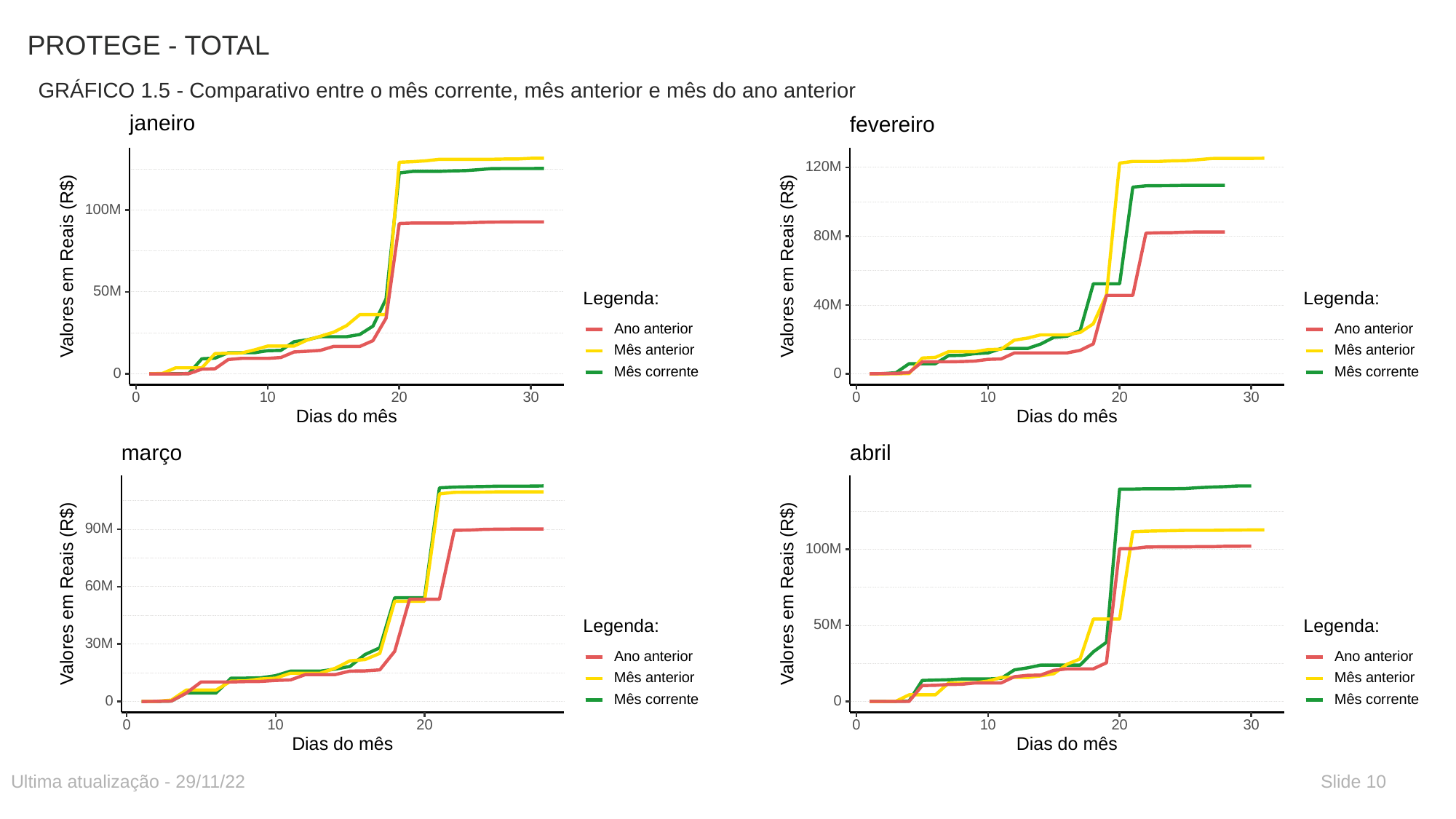

# PROTEGE - TOTAL
GRÁFICO 1.5 - Comparativo entre o mês corrente, mês anterior e mês do ano anterior

janeiro

100M

 Valores em Reais (R$)
50M
Legenda:

Ano anterior

Mês anterior

Mês corrente
0

30
0
10
20
Dias do mês

fevereiro

120M

80M

 Valores em Reais (R$)

Legenda:

40M

Ano anterior

Mês anterior

Mês corrente
0

30
0
10
20
Dias do mês

março

90M

60M
 Valores em Reais (R$)

Legenda:

30M

Ano anterior

Mês anterior

Mês corrente
0

0
10
20
Dias do mês

abril

100M

 Valores em Reais (R$)

Legenda:

50M

Ano anterior

Mês anterior

Mês corrente
0

30
0
10
20
Dias do mês
Ultima atualização - 29/11/22
Slide 10